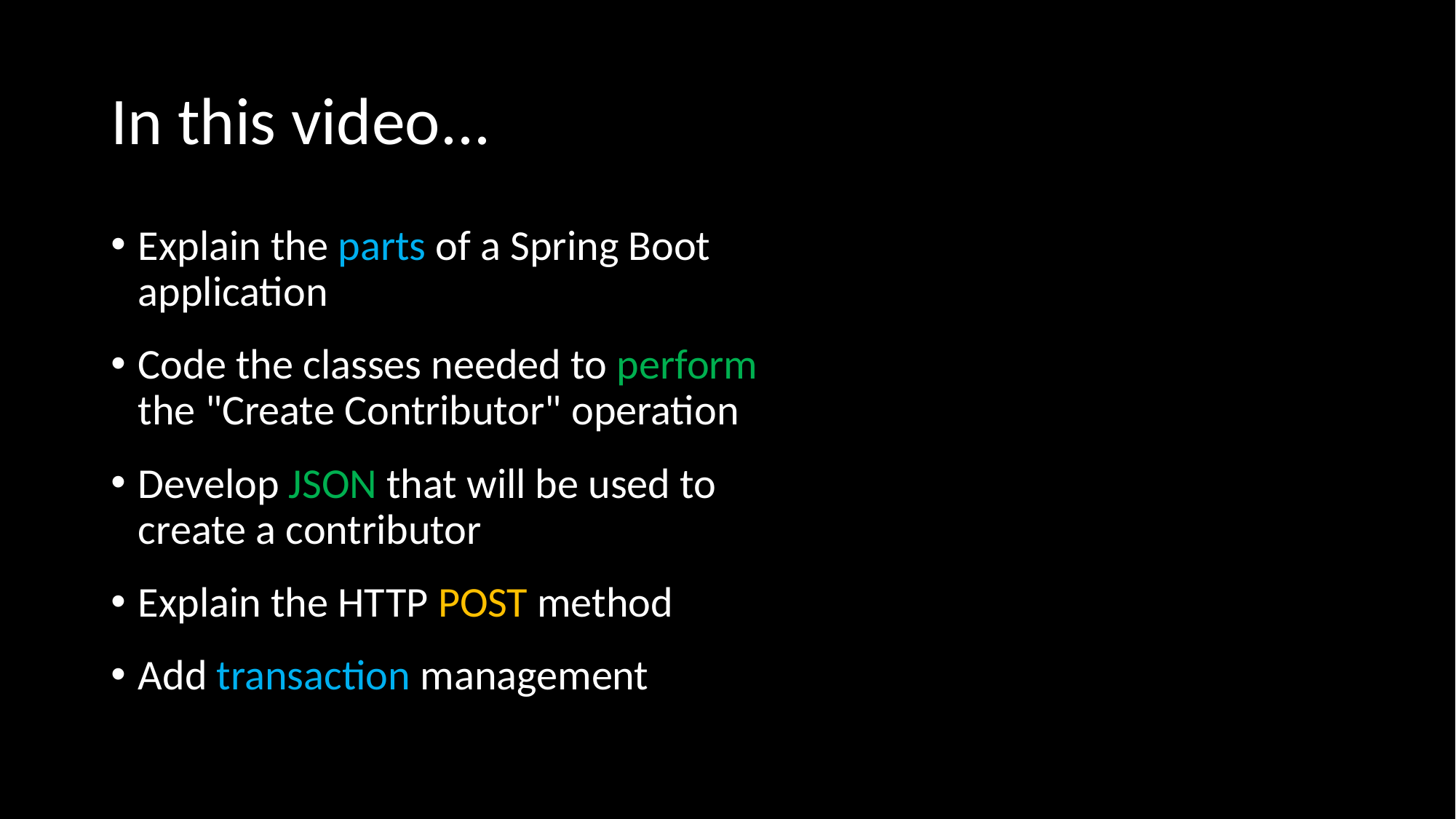

# In this video...
Explain the parts of a Spring Boot application
Code the classes needed to perform the "Create Contributor" operation
Develop JSON that will be used to create a contributor
Explain the HTTP POST method
Add transaction management